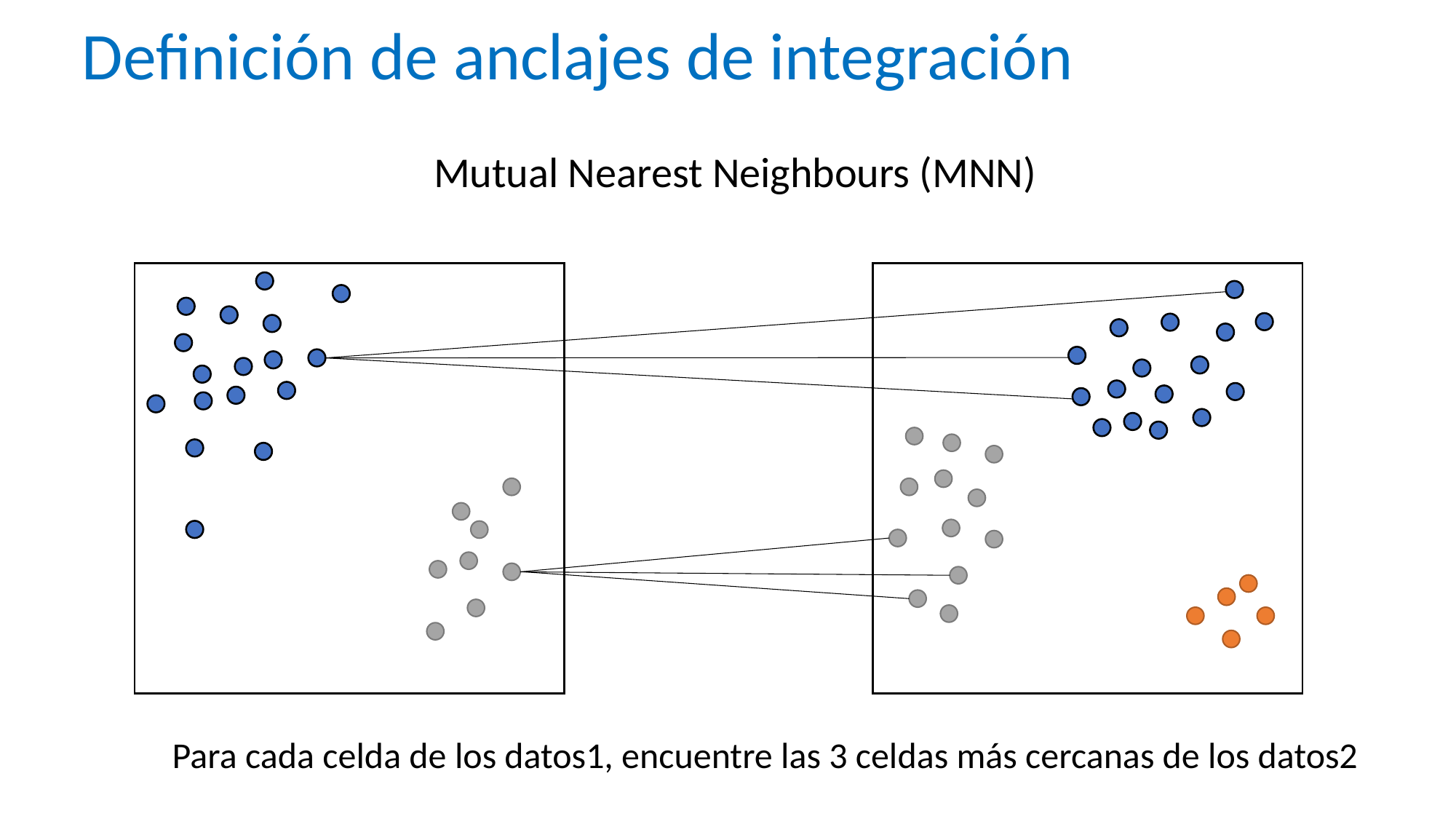

# Definición de anclajes de integración
Mutual Nearest Neighbours (MNN)

Para cada celda de los datos1, encuentre las 3 celdas más cercanas de los datos2